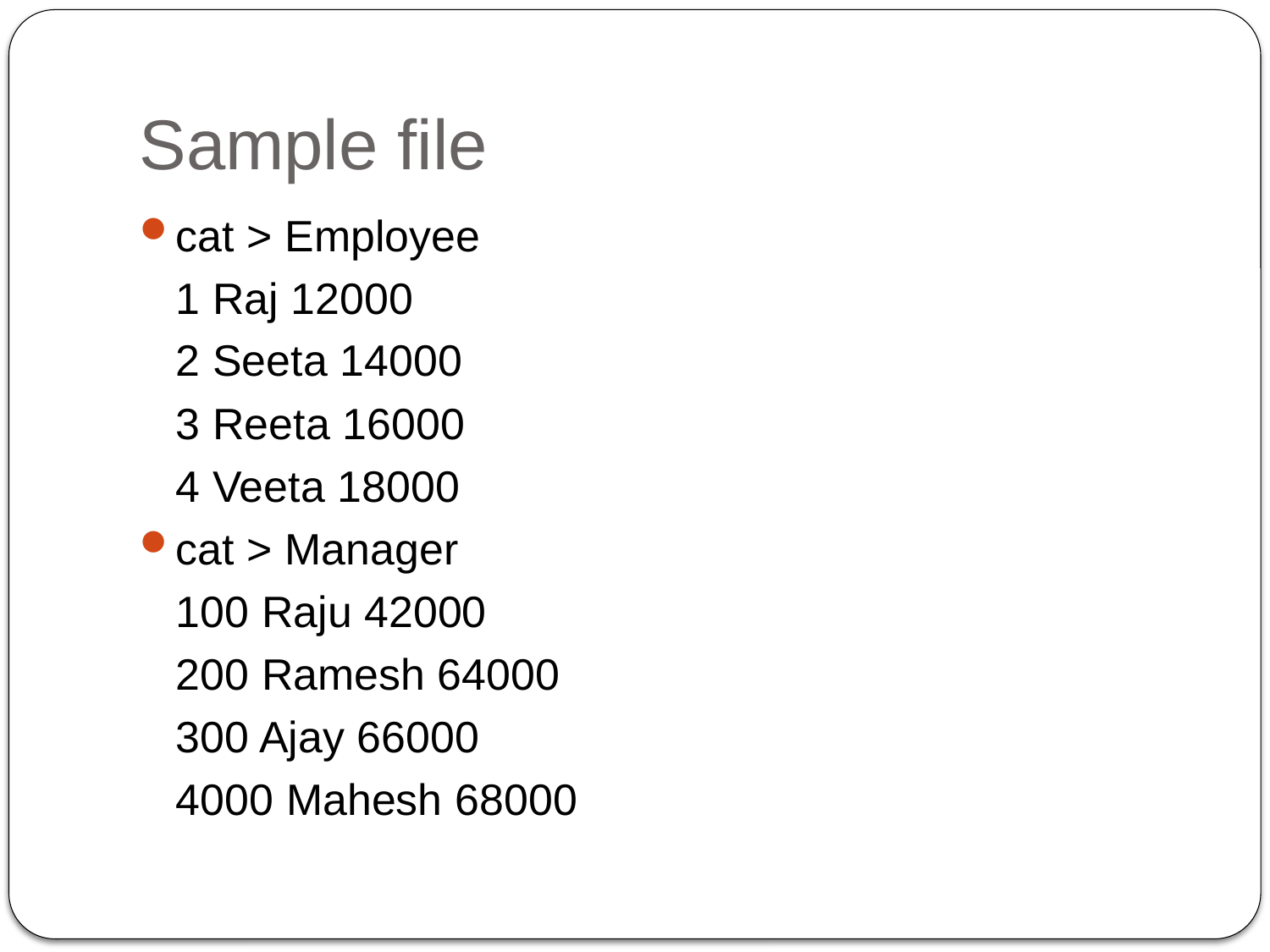

# Sample file
cat > Employee
	1 Raj 12000
	2 Seeta 14000
	3 Reeta 16000
	4 Veeta 18000
cat > Manager
	100 Raju 42000
	200 Ramesh 64000
	300 Ajay 66000
	4000 Mahesh 68000